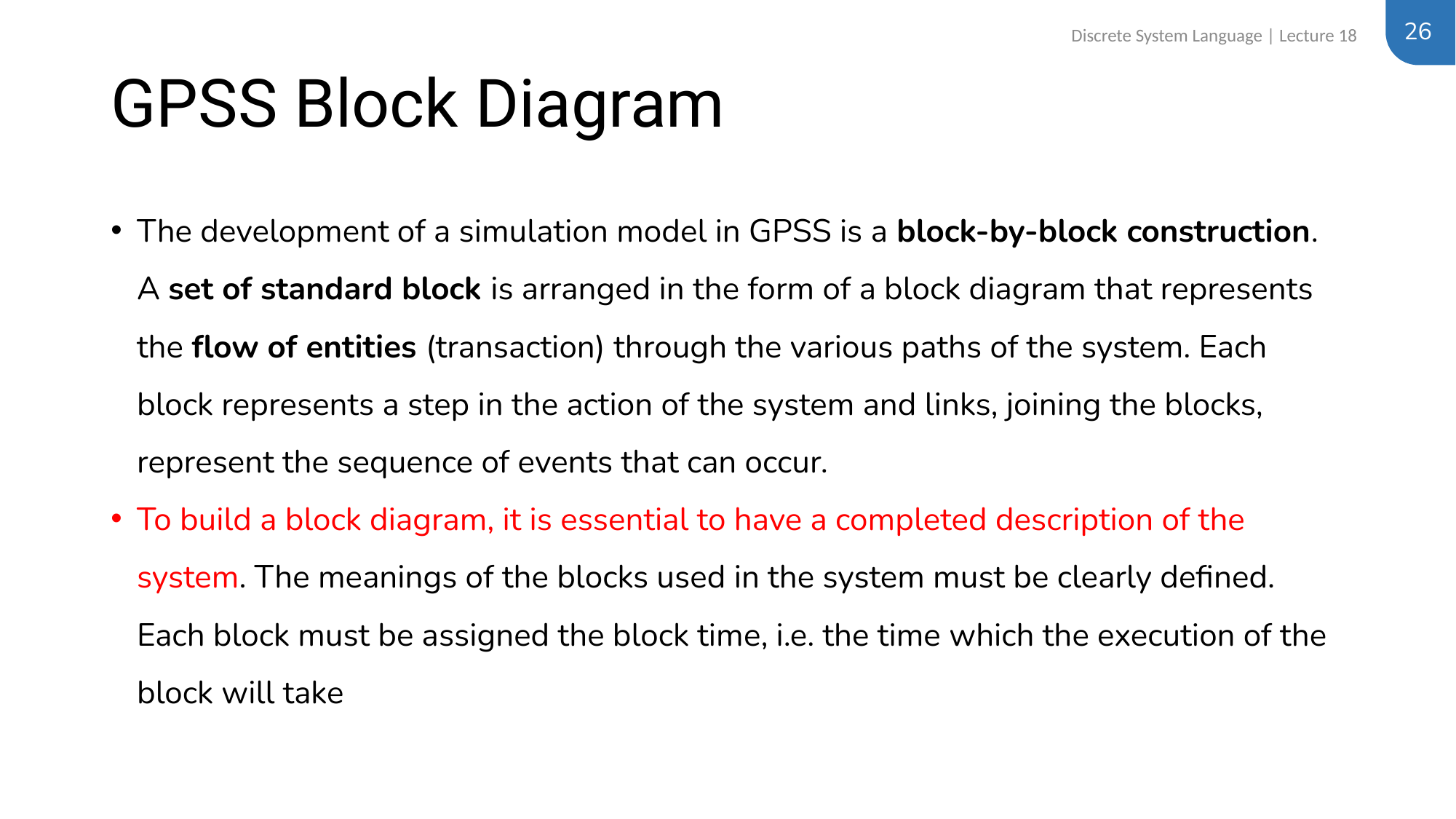

26
Discrete System Language | Lecture 18
# GPSS Block Diagram
The development of a simulation model in GPSS is a block-by-block construction. A set of standard block is arranged in the form of a block diagram that represents the flow of entities (transaction) through the various paths of the system. Each block represents a step in the action of the system and links, joining the blocks, represent the sequence of events that can occur.
To build a block diagram, it is essential to have a completed description of the system. The meanings of the blocks used in the system must be clearly defined. Each block must be assigned the block time, i.e. the time which the execution of the block will take